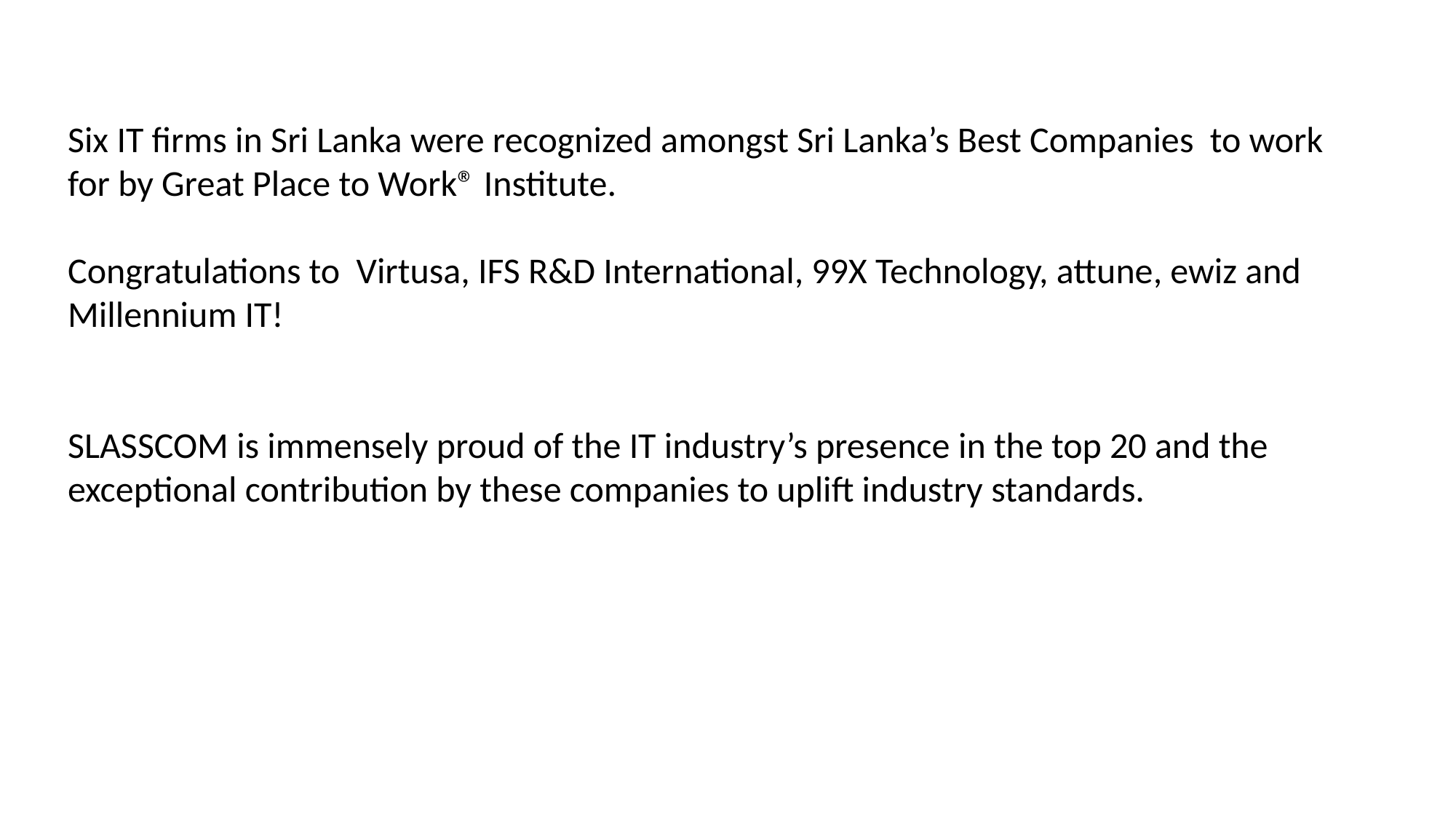

Six IT firms in Sri Lanka were recognized amongst Sri Lanka’s Best Companies  to work for by Great Place to Work® Institute.

Congratulations to  Virtusa, IFS R&D International, 99X Technology, attune, ewiz and Millennium IT!

SLASSCOM is immensely proud of the IT industry’s presence in the top 20 and the exceptional contribution by these companies to uplift industry standards.